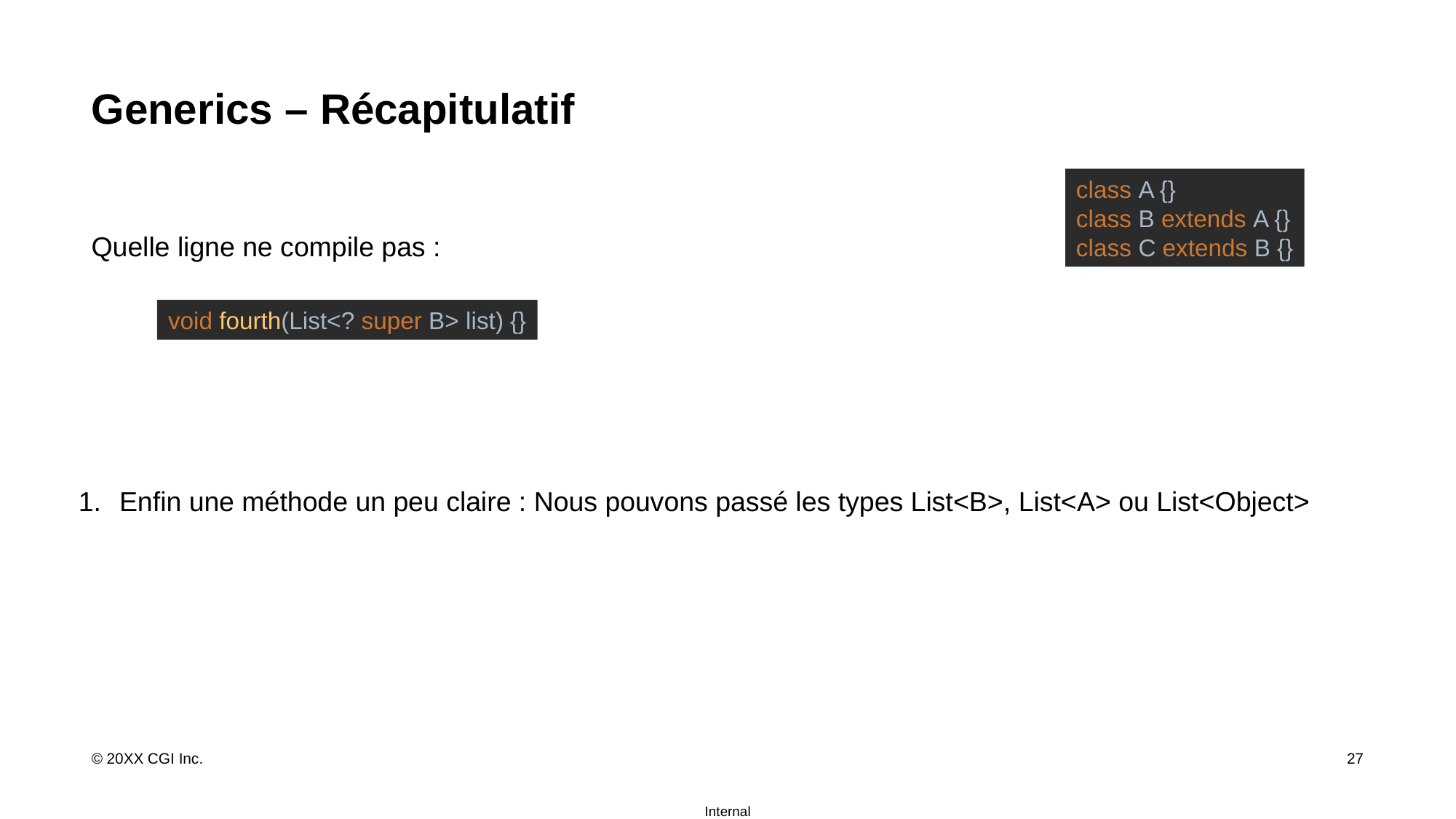

# Generics – Récapitulatif
class A {}
class B extends A {}
class C extends B {}
Quelle ligne ne compile pas :
void fourth(List<? super B> list) {}

Enfin une méthode un peu claire : Nous pouvons passé les types List<B>, List<A> ou List<Object>

27